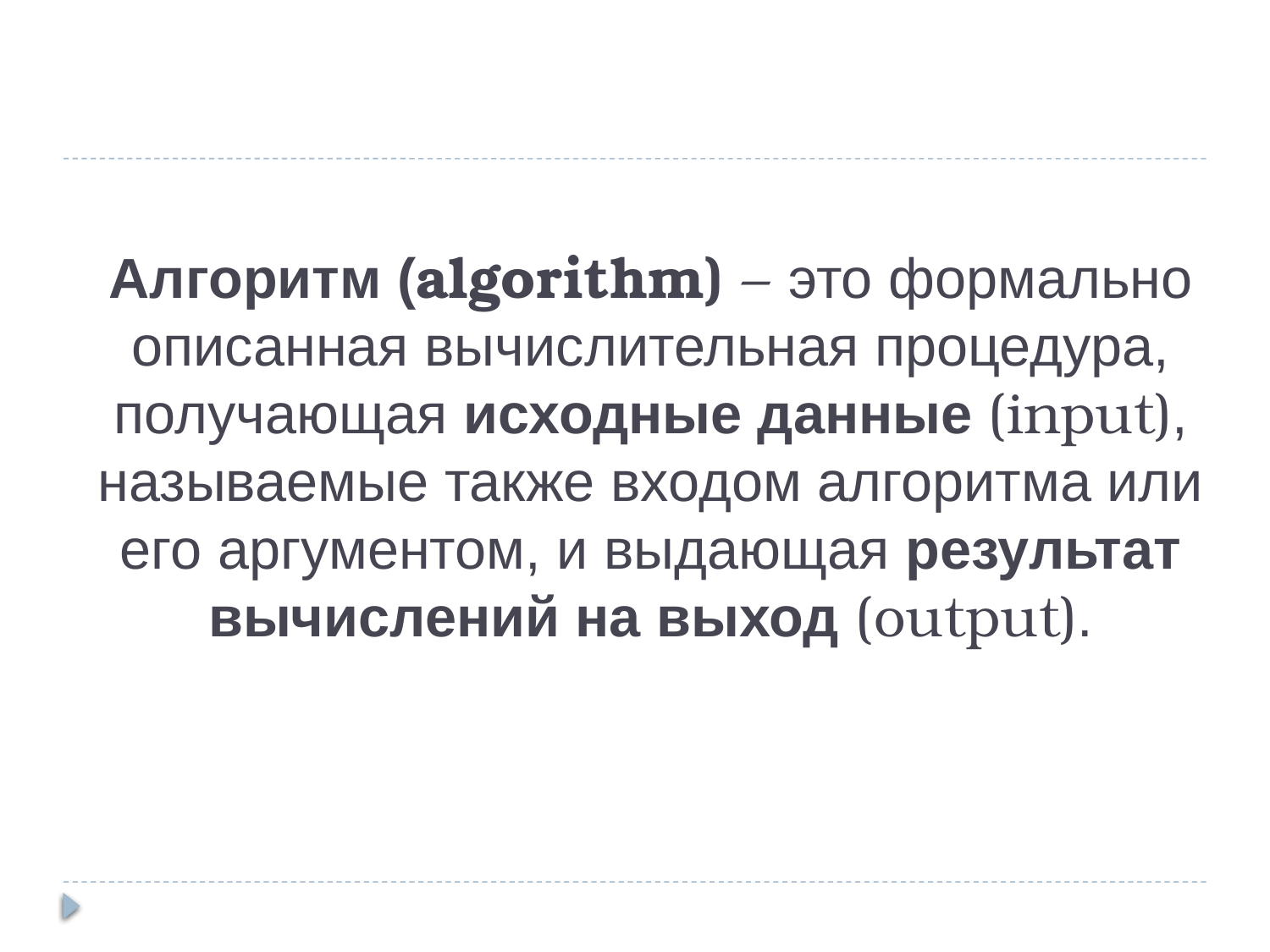

# Алгоритм (algorithm) – это формально описанная вычислительная процедура, получающая исходные данные (input), называемые также входом алгоритма или его аргументом, и выдающая результат вычислений на выход (output).